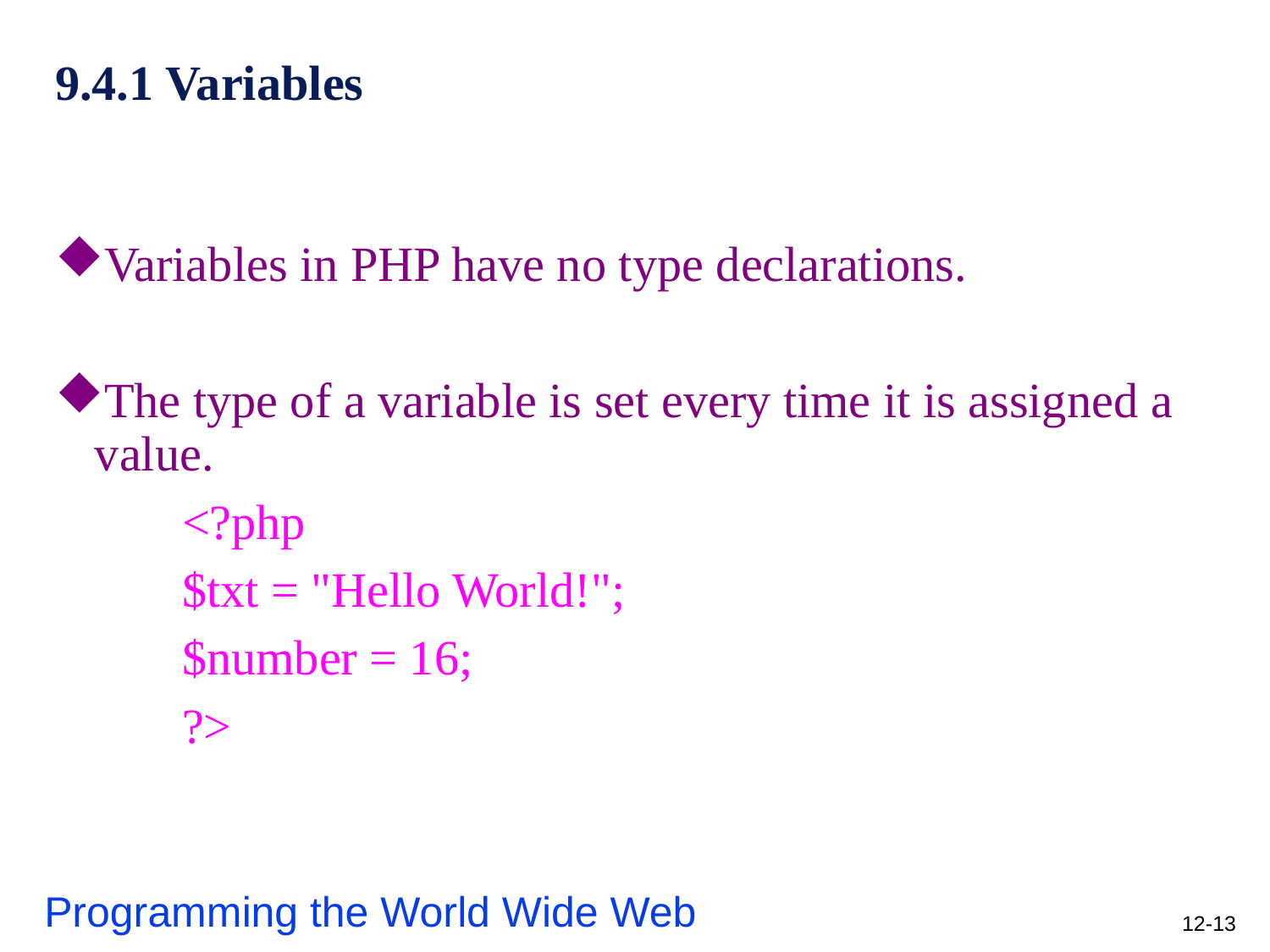

# 9.4.1 Variables

Variables in PHP have no type declarations.

The type of a variable is set every time it is assigned a value.
<?php
$txt = "Hello World!";
$number = 16;
?>